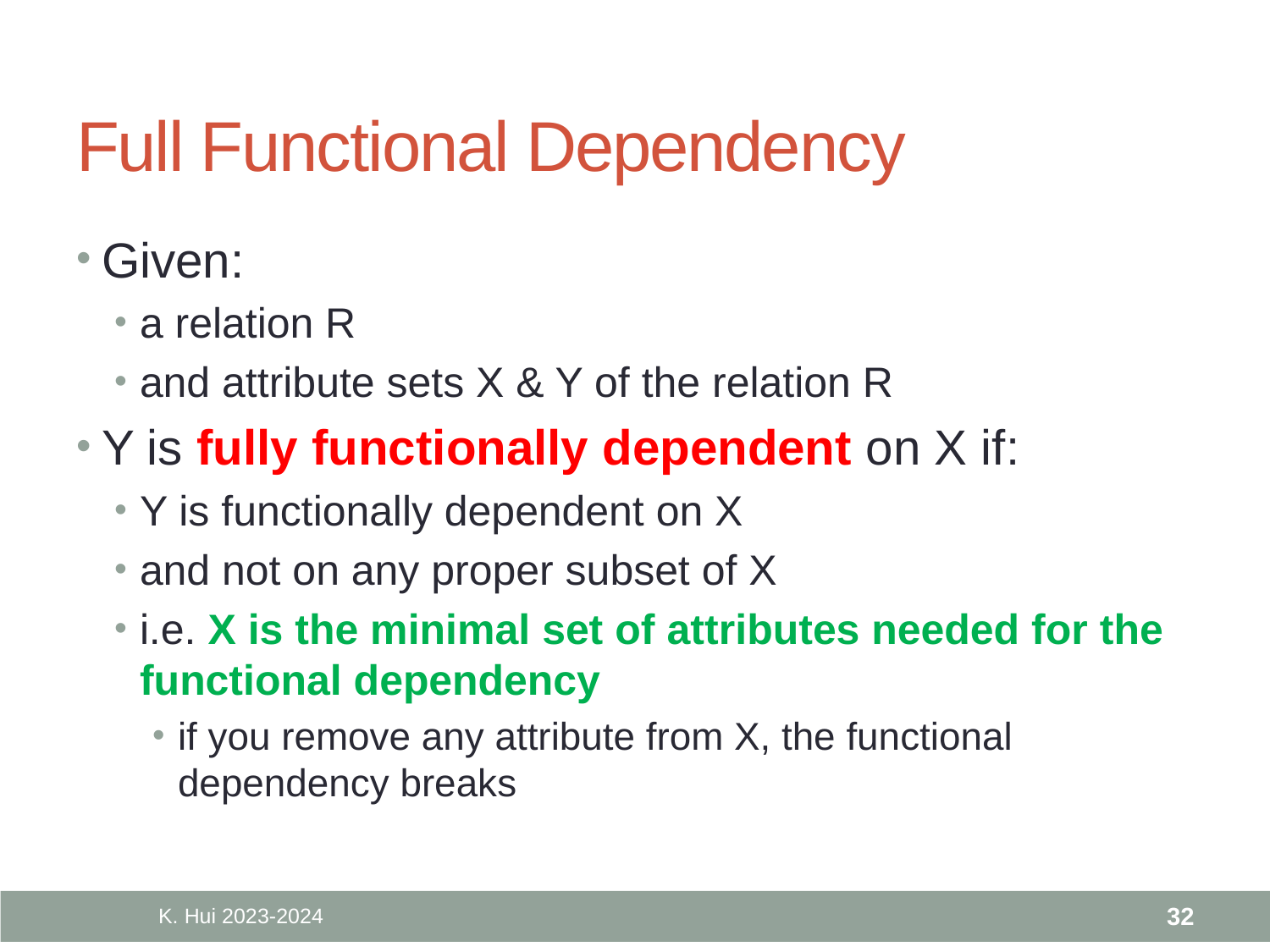

# Full Functional Dependency
Given:
a relation R
and attribute sets X & Y of the relation R
Y is fully functionally dependent on X if:
Y is functionally dependent on X
and not on any proper subset of X
i.e. X is the minimal set of attributes needed for the functional dependency
if you remove any attribute from X, the functional dependency breaks
K. Hui 2023-2024
32